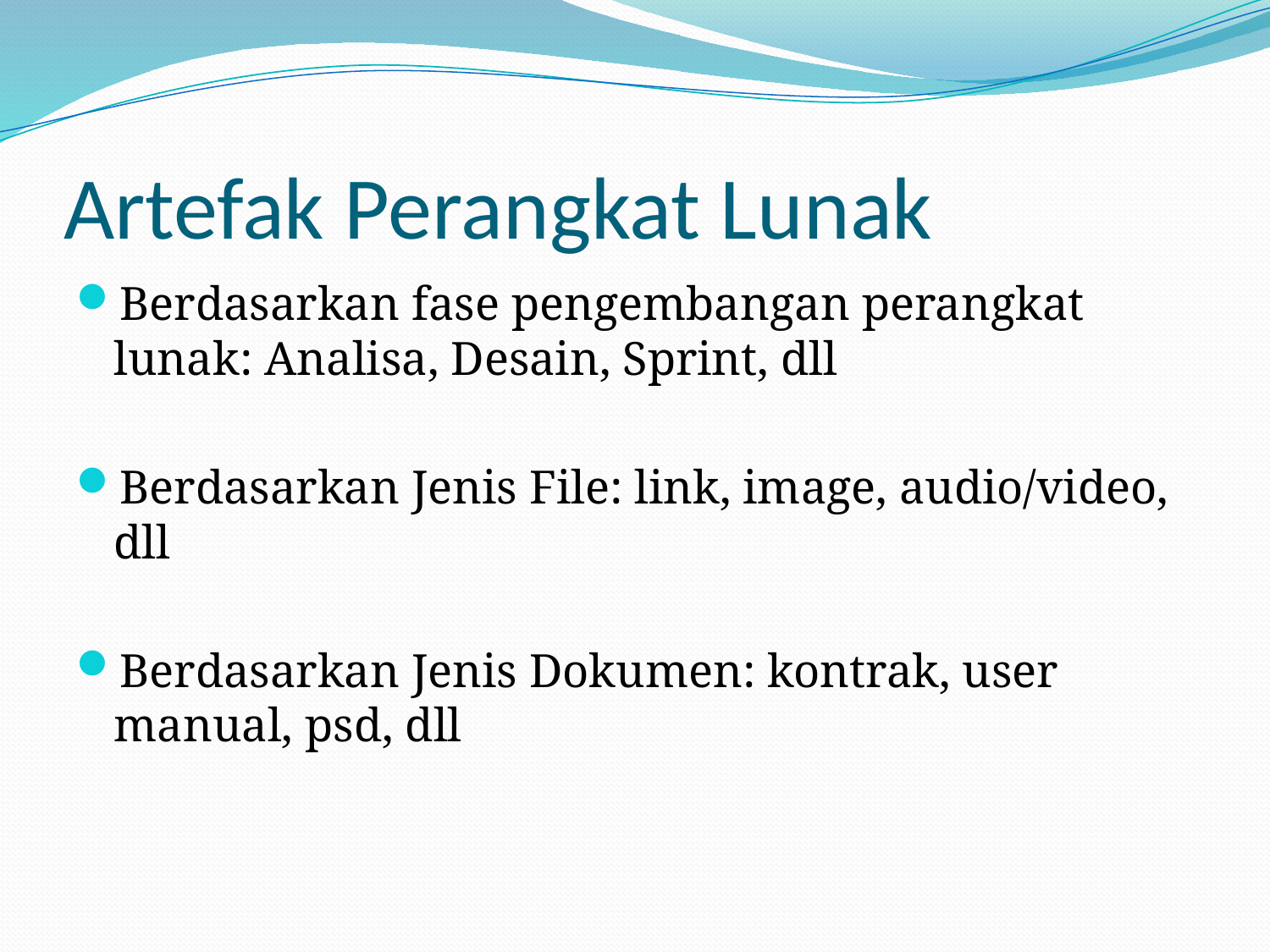

# Artefak Perangkat Lunak
Berdasarkan fase pengembangan perangkat lunak: Analisa, Desain, Sprint, dll

Berdasarkan Jenis File: link, image, audio/video, dll

Berdasarkan Jenis Dokumen: kontrak, user manual, psd, dll